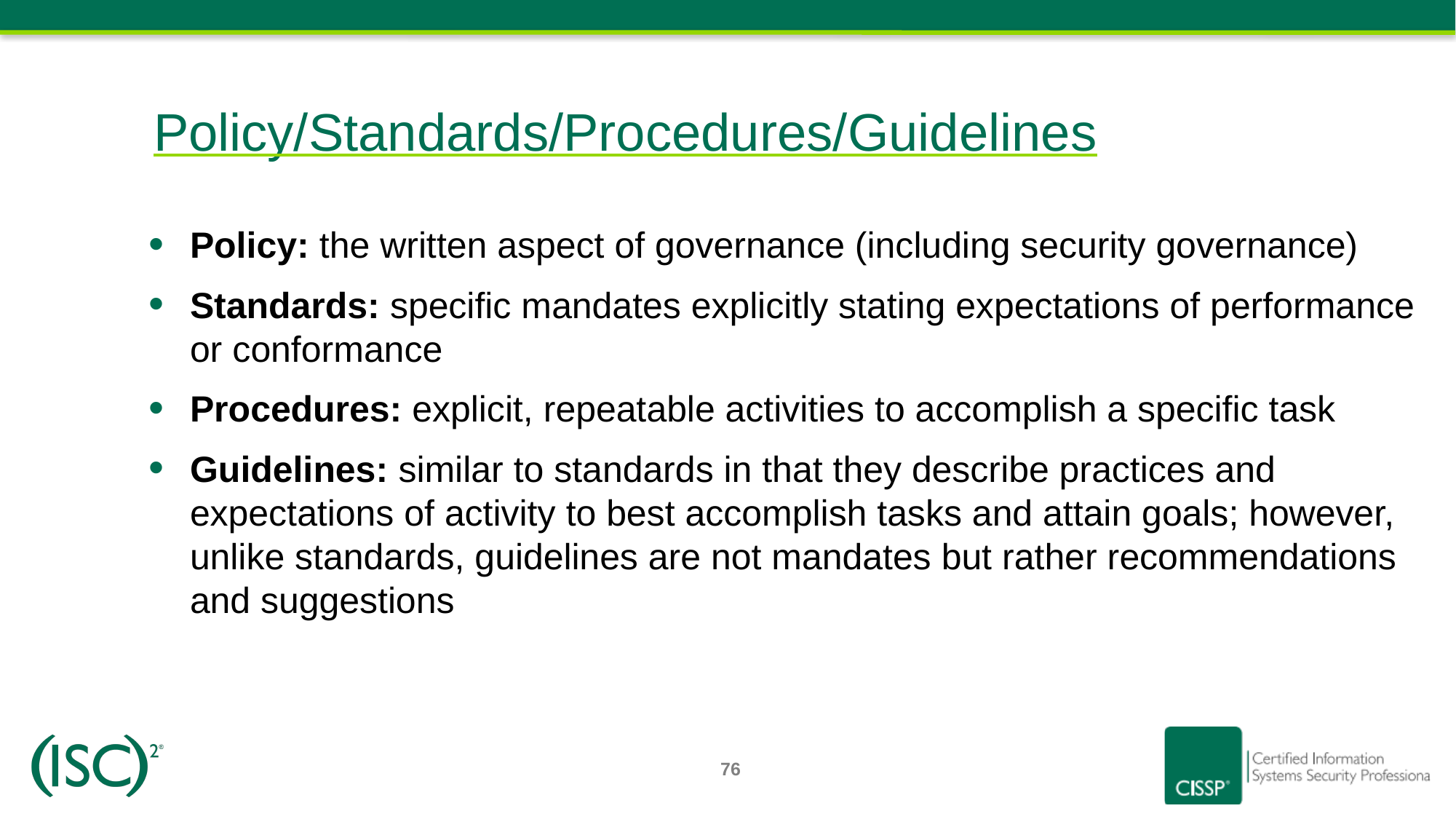

# Policy/Standards/Procedures/Guidelines
Policy: the written aspect of governance (including security governance)
Standards: specific mandates explicitly stating expectations of performance or conformance
Procedures: explicit, repeatable activities to accomplish a specific task
Guidelines: similar to standards in that they describe practices and expectations of activity to best accomplish tasks and attain goals; however, unlike standards, guidelines are not mandates but rather recommendations and suggestions